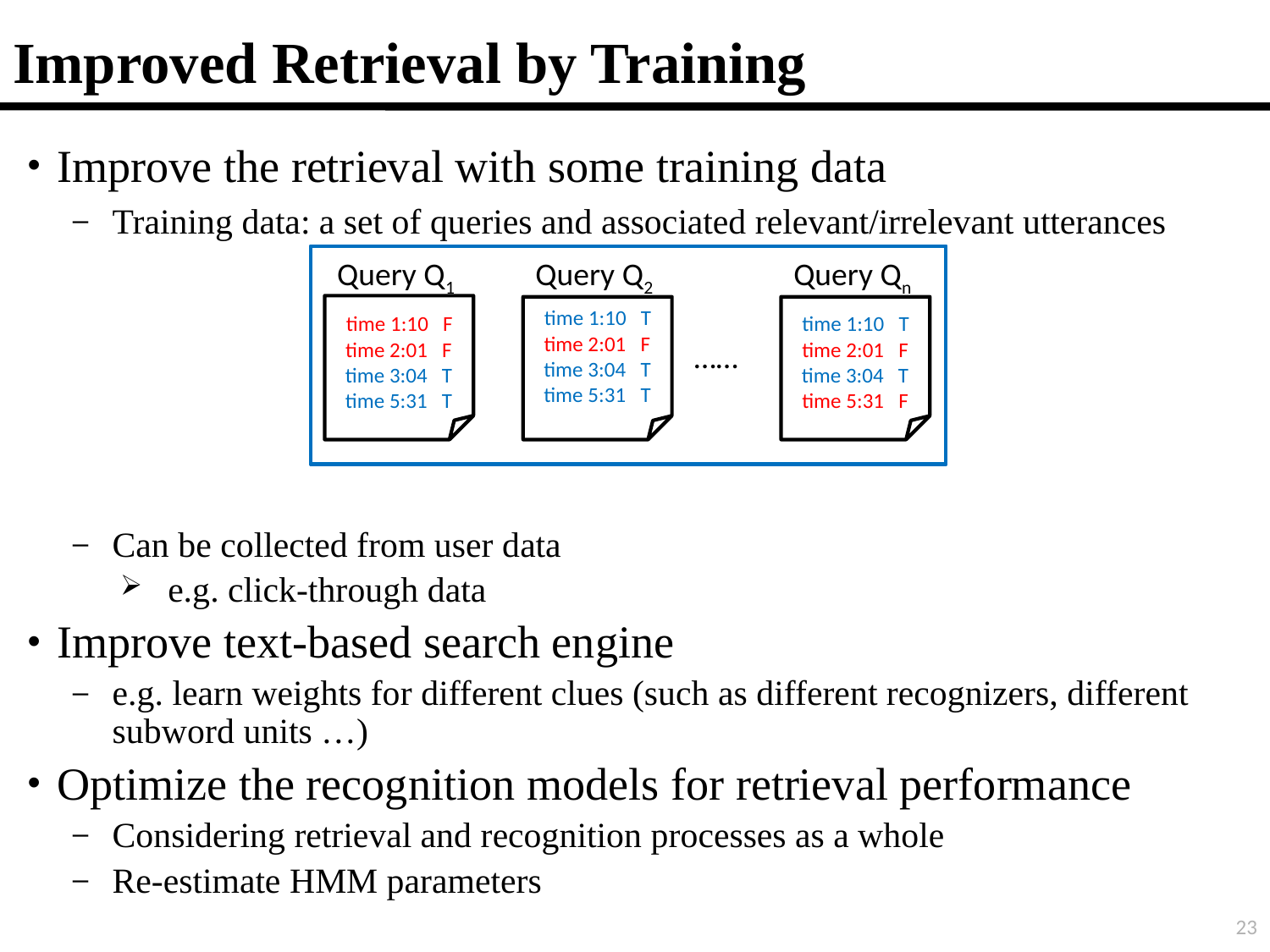

# Improved Retrieval by Training

Improve the retrieval with some training data
Training data: a set of queries and associated relevant/irrelevant utterances

Can be collected from user data
e.g. click-through data
Improve text-based search engine
e.g. learn weights for different clues (such as different recognizers, different subword units …)
Optimize the recognition models for retrieval performance
Considering retrieval and recognition processes as a whole
Re-estimate HMM parameters

Query Q1

  time 1:10   F
  time 2:01   F
  time 3:04   T
  time 5:31   T
Query Q2
Query Qn
  time 1:10   T
  time 2:01   F
  time 3:04   T
  time 5:31   T

  time 1:10   T
  time 2:01   F
  time 3:04   T
  time 5:31   F
……
23